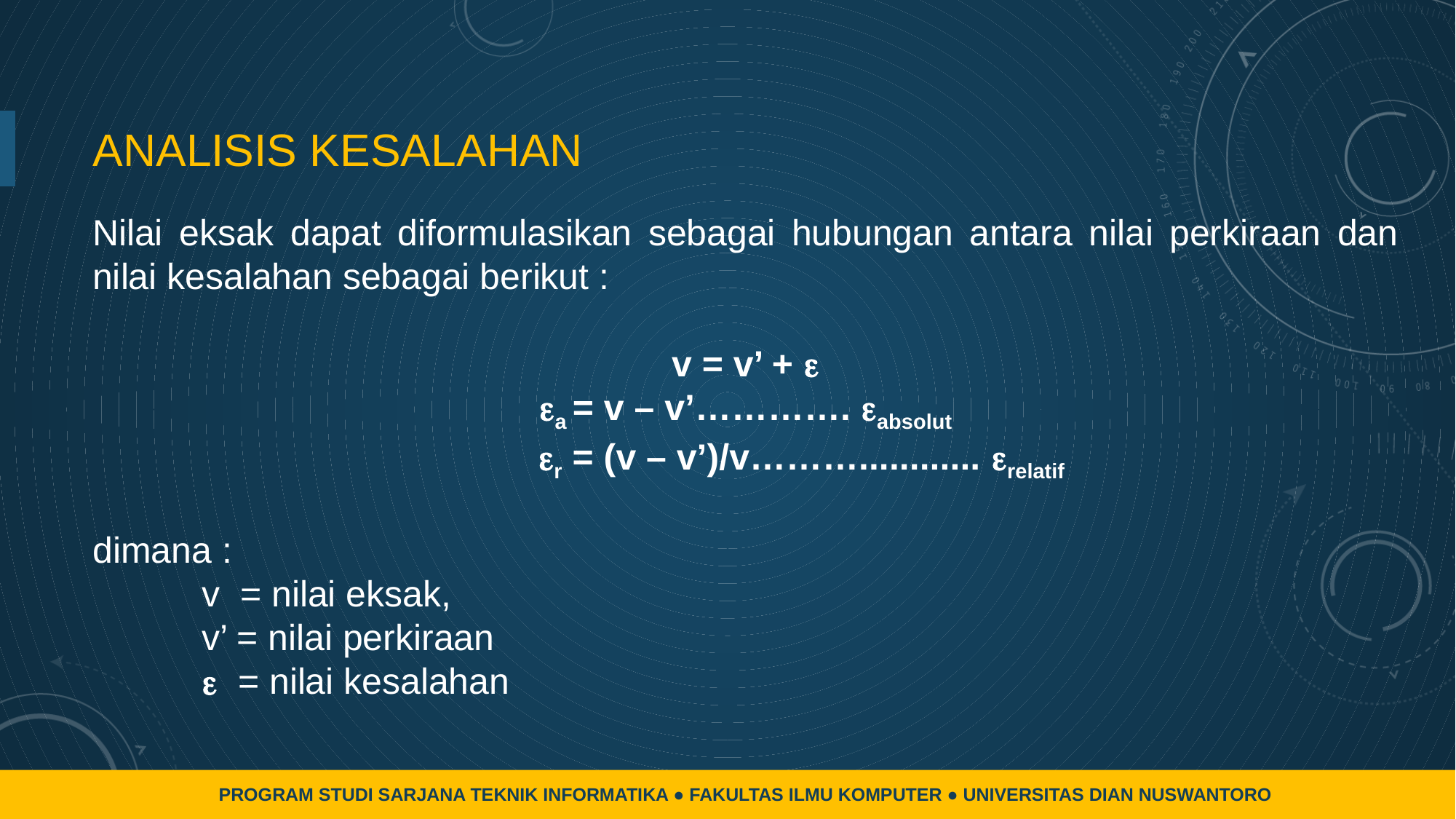

# ANALISIS KESALAHAN
Nilai eksak dapat diformulasikan sebagai hubungan antara nilai perkiraan dan nilai kesalahan sebagai berikut :

v = v’ + ε
εa = v – v’…………. εabsolut
           εr = (v – v’)/v………............ εrelatif

dimana :
	v  = nilai eksak,
	v’ = nilai perkiraan
	ε  = nilai kesalahan

PROGRAM STUDI SARJANA TEKNIK INFORMATIKA ● FAKULTAS ILMU KOMPUTER ● UNIVERSITAS DIAN NUSWANTORO